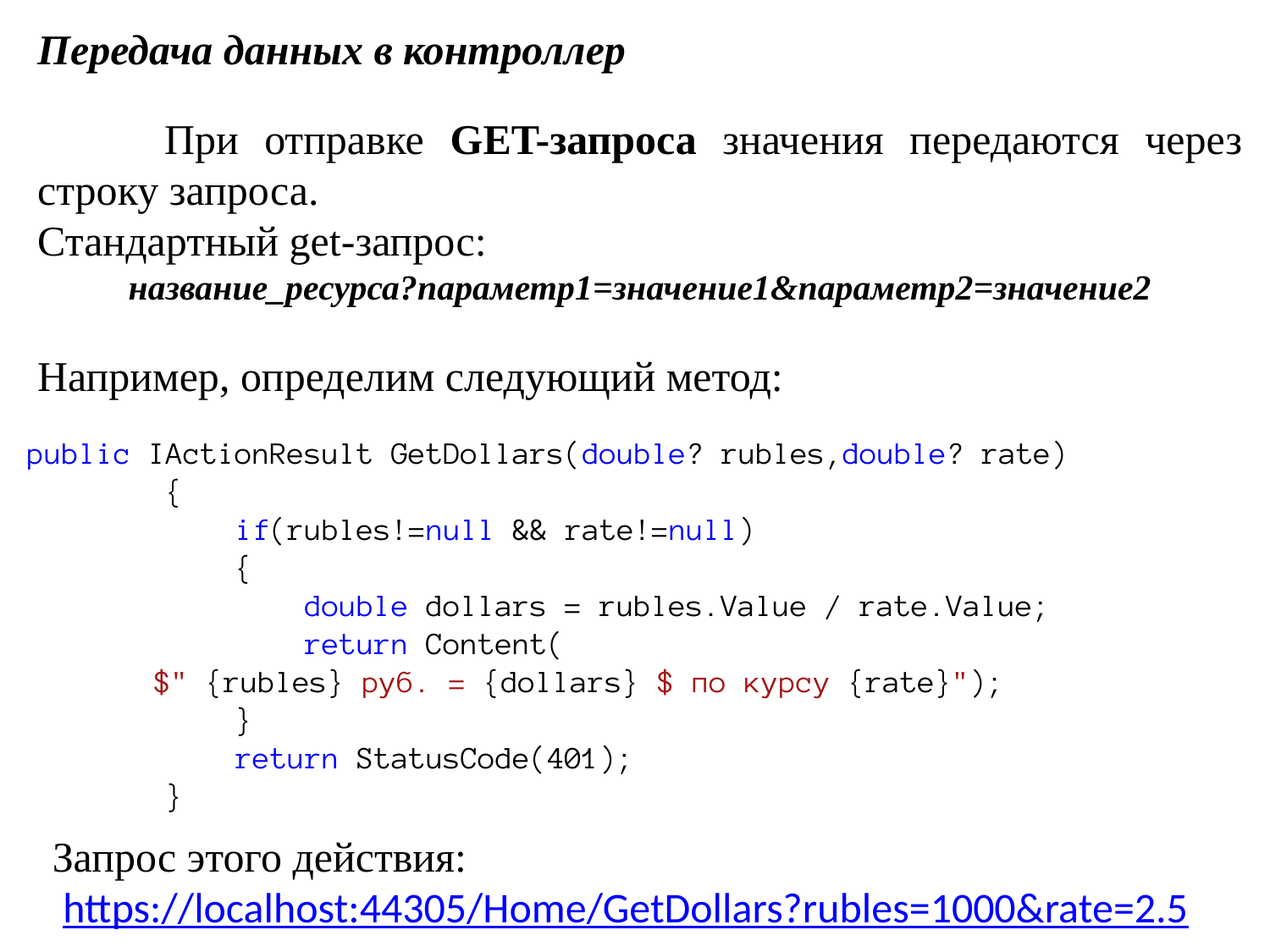

Передача данных в контроллер
	При отправке GET-запроса значения передаются через строку запроса.
Стандартный get-запрос:
 название_ресурса?параметр1=значение1&параметр2=значение2

Например, определим следующий метод:
public IActionResult GetDollars(double? rubles,double? rate)
        {
            if(rubles!=null && rate!=null)
            {
                double dollars = rubles.Value / rate.Value;
                return Content(
	$" {rubles} руб. = {dollars} $ по курсу {rate}");
            }
            return StatusCode(401);
        }
Запрос этого действия:
 https://localhost:44305/Home/GetDollars?rubles=1000&rate=2.5